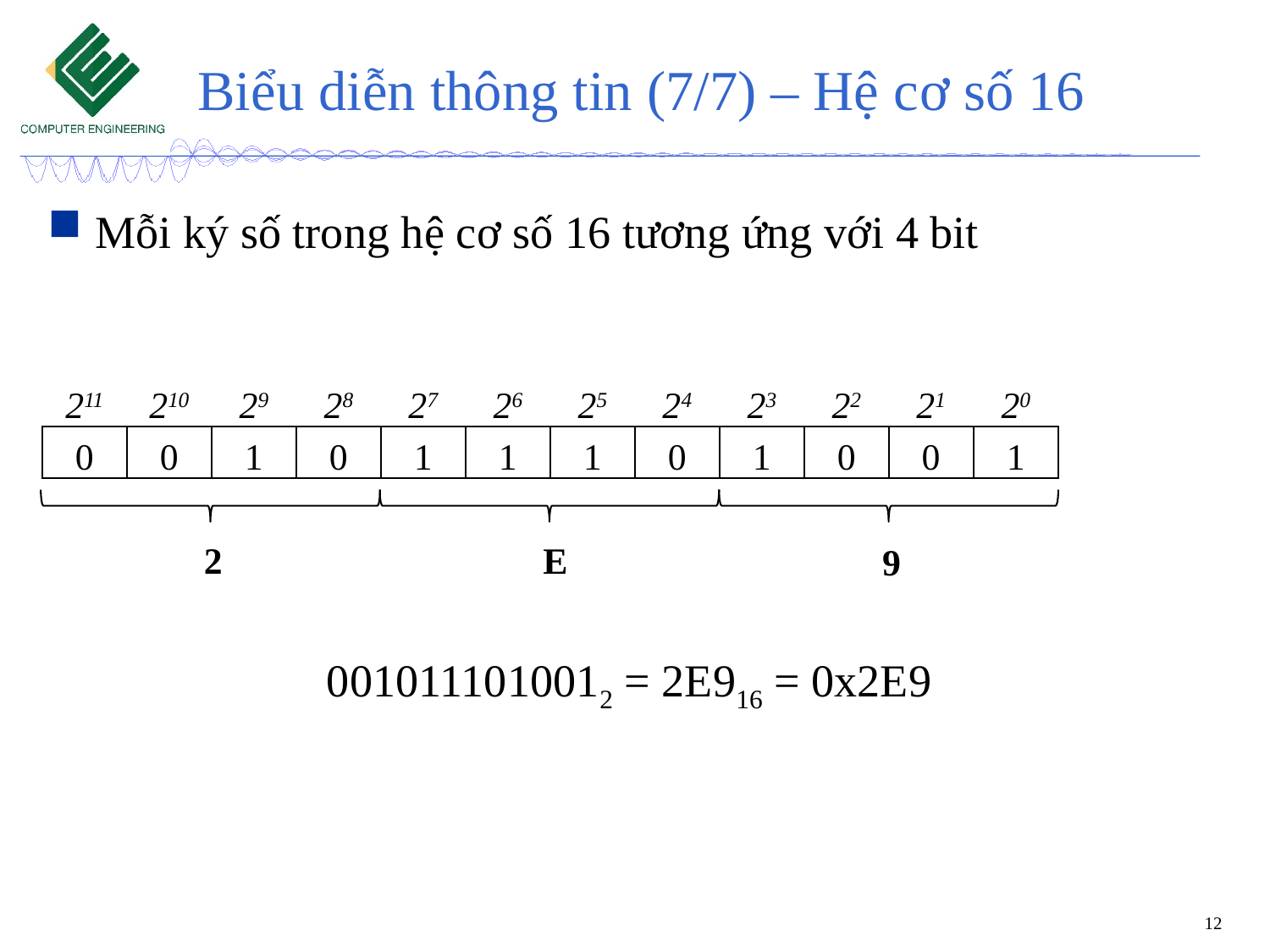

# Biểu diễn thông tin (7/7) – Hệ cơ số 16
Mỗi ký số trong hệ cơ số 16 tương ứng với 4 bit

0010111010012 = 2E916 = 0x2E9

| 211 | 210 |
| --- | --- |
| 0 | 0 |
| 29 | 28 | 27 | 26 | 25 | 24 | 23 | 22 | 21 | 20 |
| --- | --- | --- | --- | --- | --- | --- | --- | --- | --- |
| 1 | 0 | 1 | 1 | 1 | 0 | 1 | 0 | 0 | 1 |
2
E
9
12